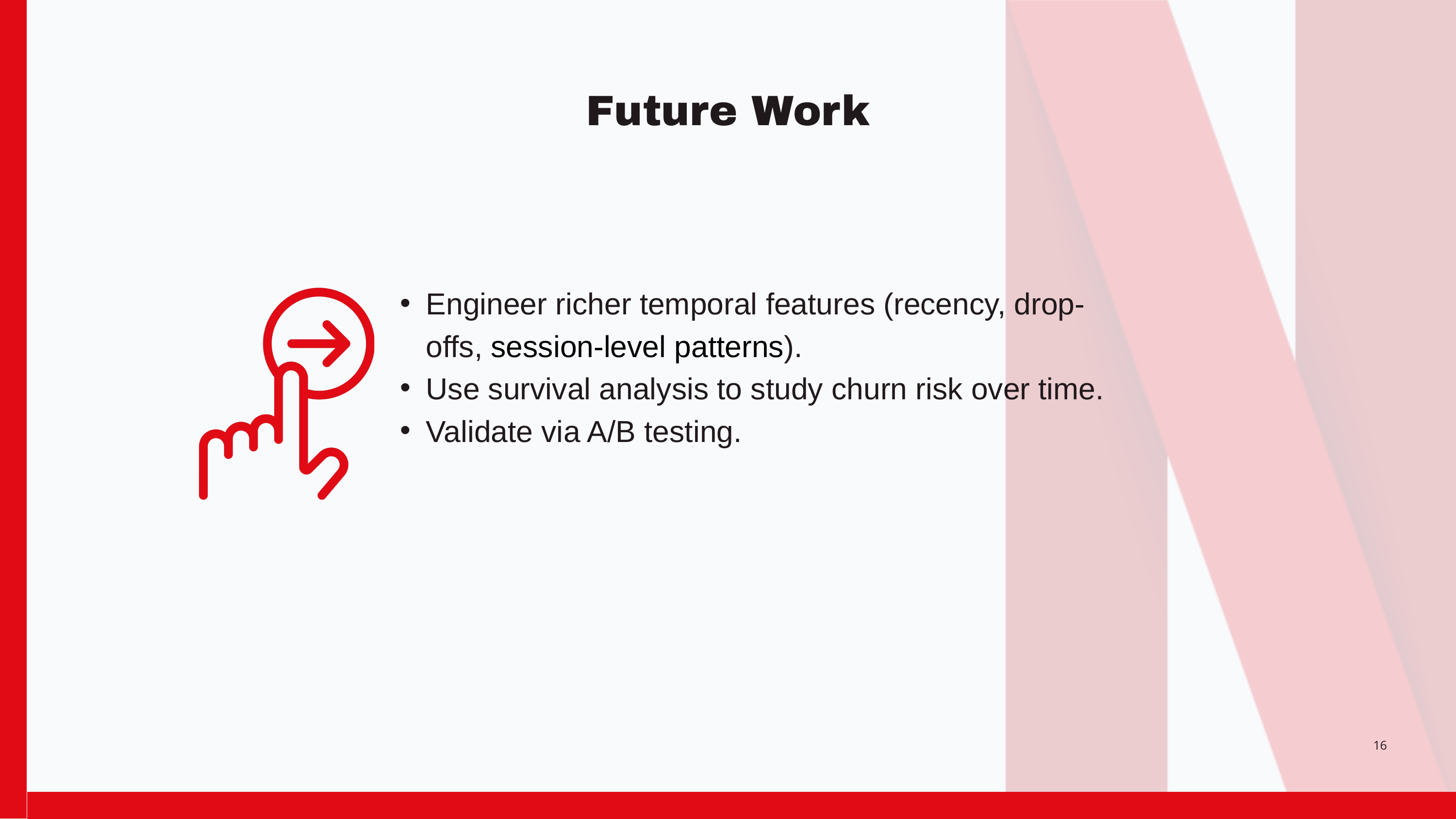

Future Work

Engineer richer temporal features (recency, drop-offs, session-level patterns).
Use survival analysis to study churn risk over time.
Validate via A/B testing.

16